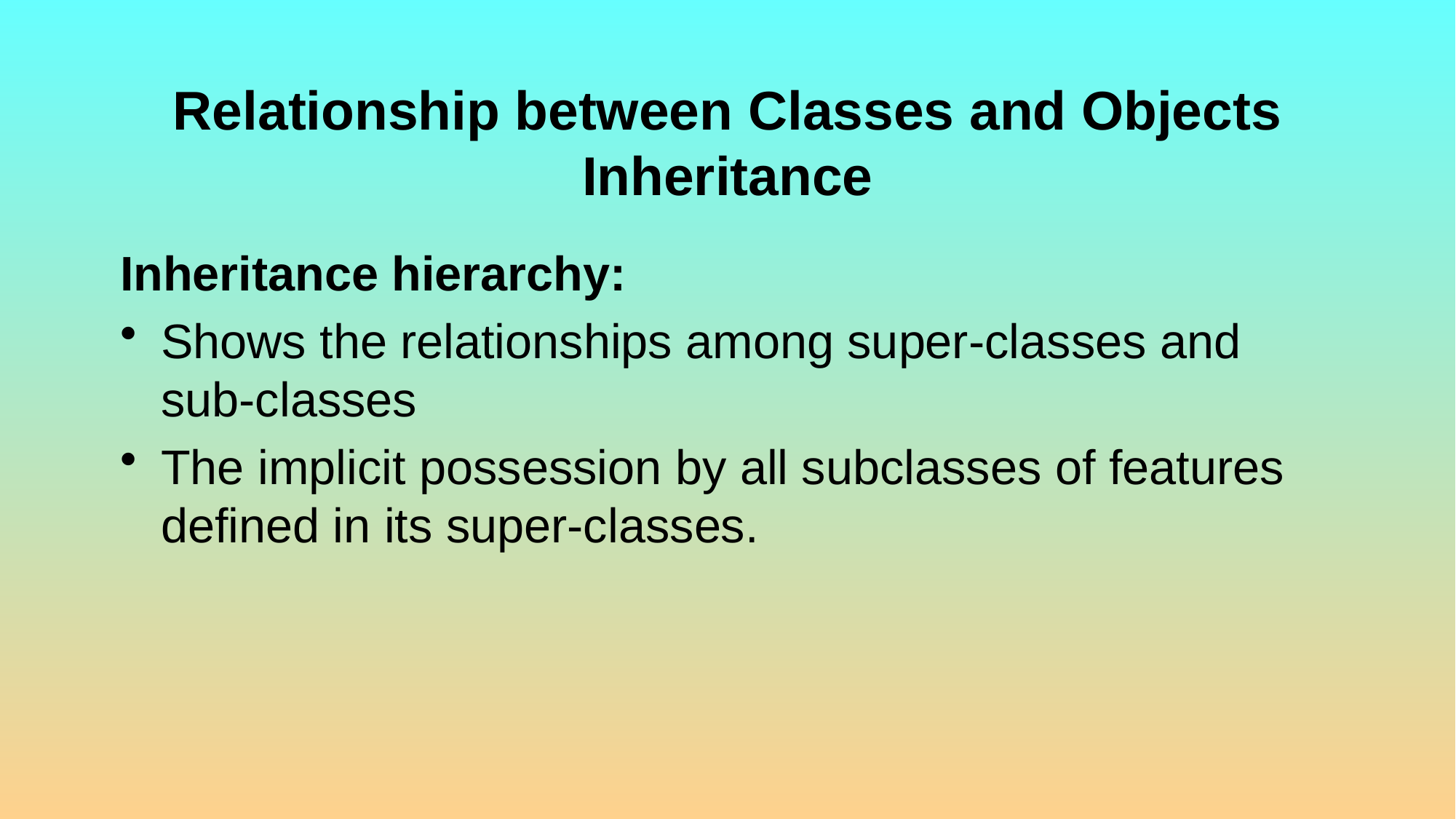

# Relationship between Classes and Objects Inheritance
Inheritance hierarchy:
Shows the relationships among super-classes and sub-classes
The implicit possession by all subclasses of features defined in its super-classes.